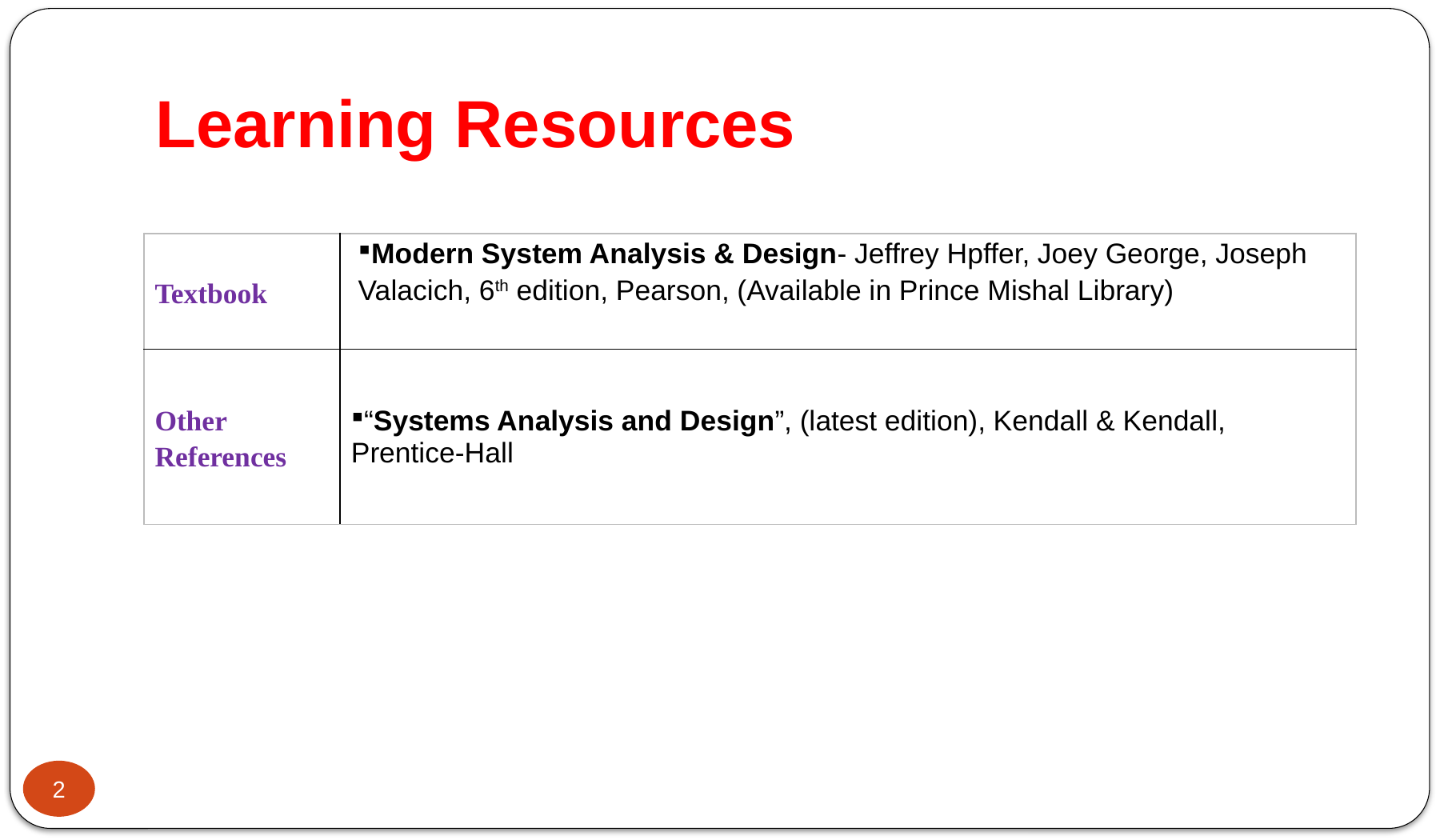

# Learning Resources
| Textbook | Modern System Analysis & Design- Jeffrey Hpffer, Joey George, Joseph Valacich, 6th edition, Pearson, (Available in Prince Mishal Library) |
| --- | --- |
| Other References | “Systems Analysis and Design”, (latest edition), Kendall & Kendall, Prentice-Hall |
2